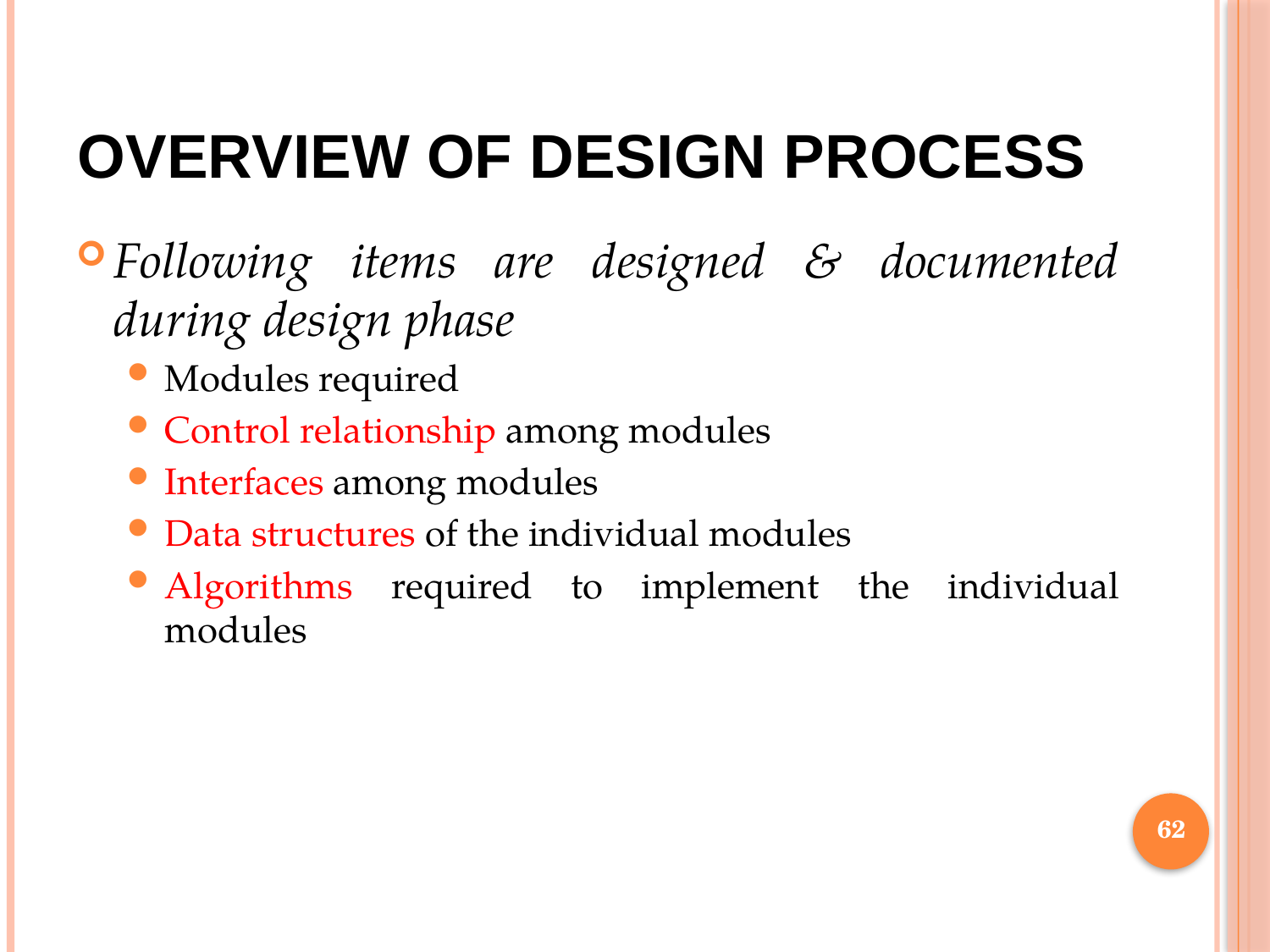

# Overview of design process
Following items are designed & documented during design phase
Modules required
Control relationship among modules
Interfaces among modules
Data structures of the individual modules
Algorithms required to implement the individual modules

62